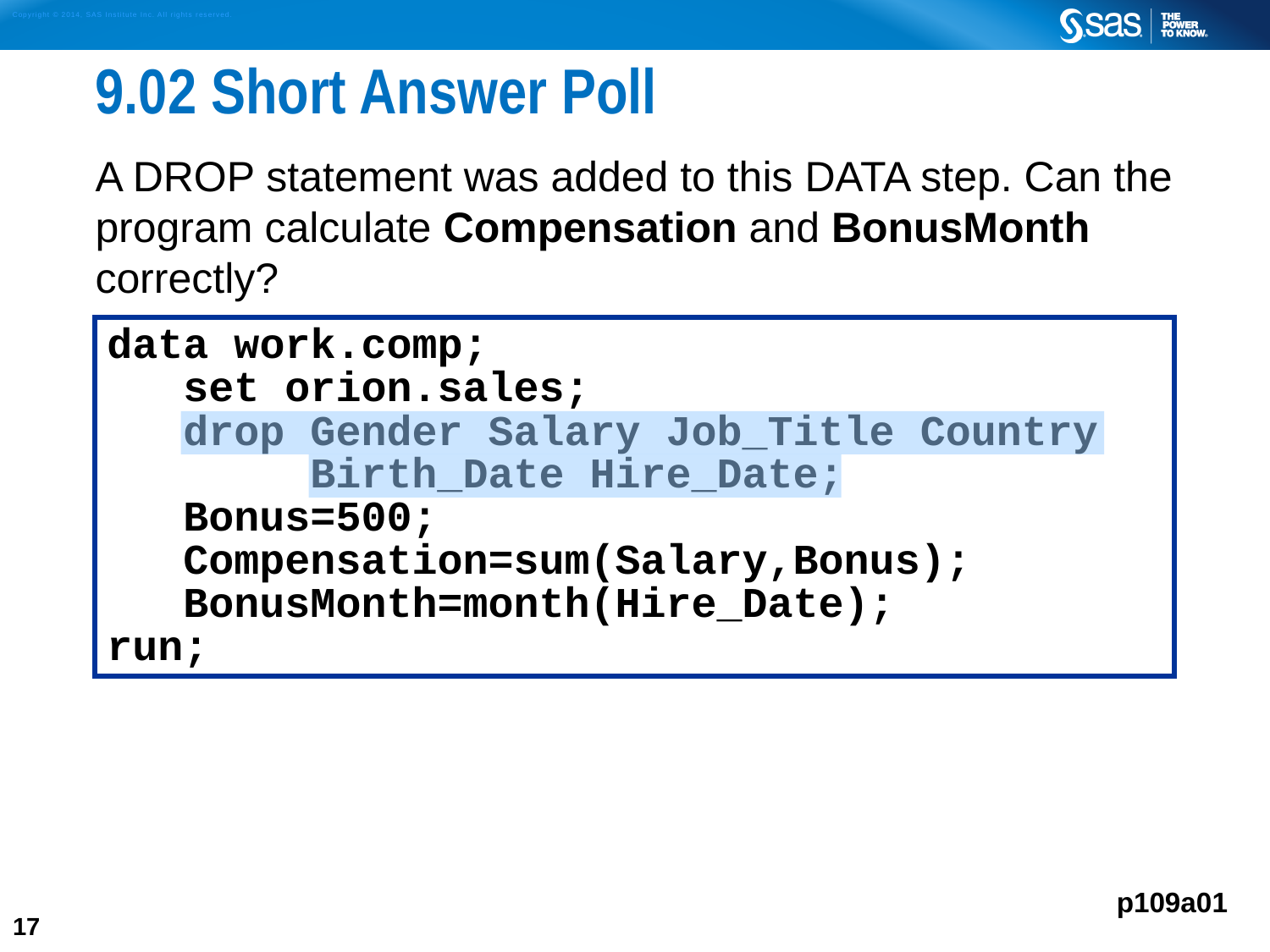

# 9.02 Short Answer Poll
A DROP statement was added to this DATA step. Can the program calculate Compensation and BonusMonth correctly?
data work.comp;
   set orion.sales;
   drop Gender Salary Job_Title Country
        Birth_Date Hire_Date;
   Bonus=500;
   Compensation=sum(Salary,Bonus);
   BonusMonth=month(Hire_Date);
run;

p109a01